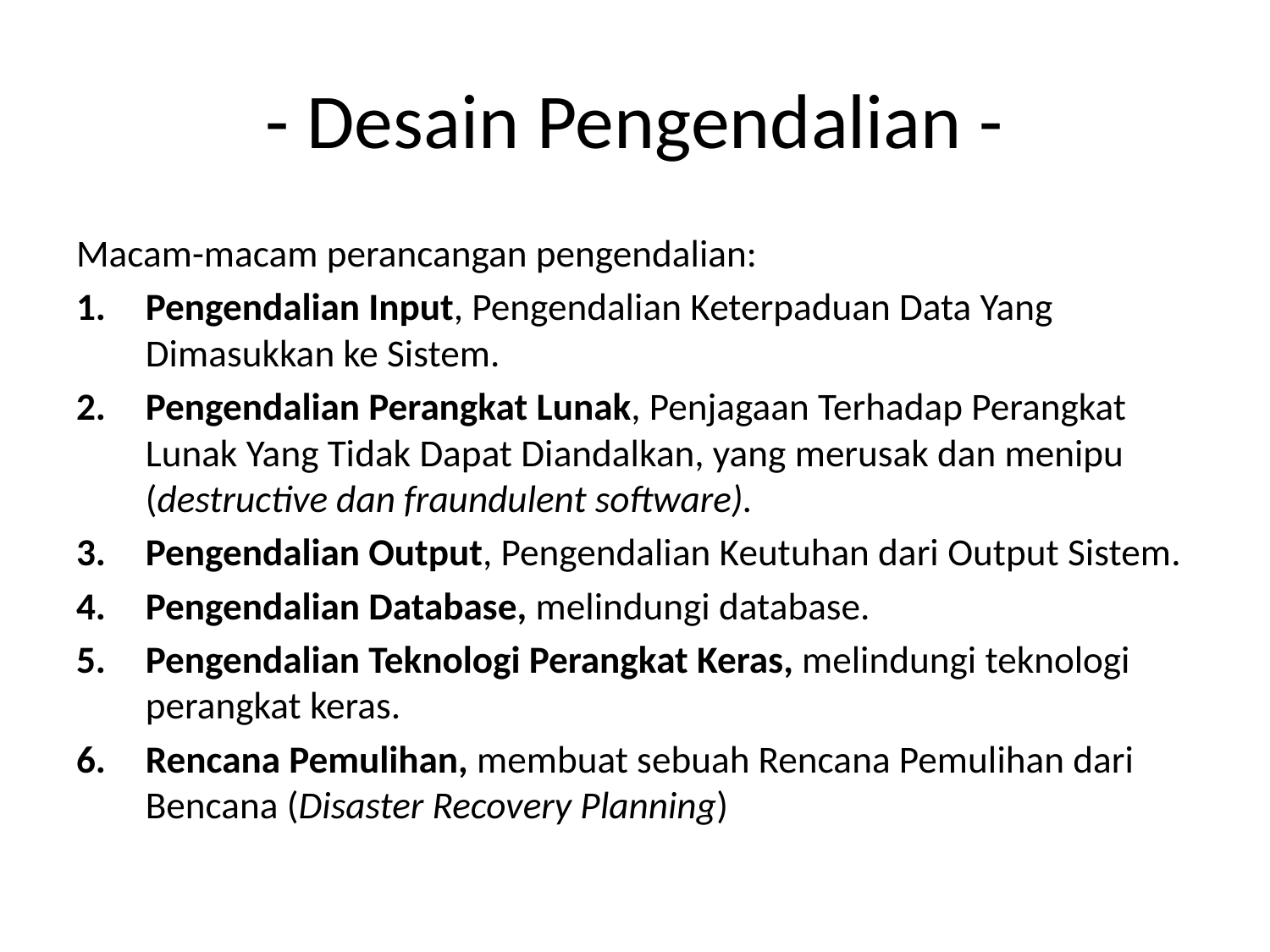

# - Desain Pengendalian -
Macam-macam perancangan pengendalian:
Pengendalian Input, Pengendalian Keterpaduan Data Yang Dimasukkan ke Sistem.
Pengendalian Perangkat Lunak, Penjagaan Terhadap Perangkat Lunak Yang Tidak Dapat Diandalkan, yang merusak dan menipu (destructive dan fraundulent software).
Pengendalian Output, Pengendalian Keutuhan dari Output Sistem.
Pengendalian Database, melindungi database.
Pengendalian Teknologi Perangkat Keras, melindungi teknologi perangkat keras.
Rencana Pemulihan, membuat sebuah Rencana Pemulihan dari Bencana (Disaster Recovery Planning)